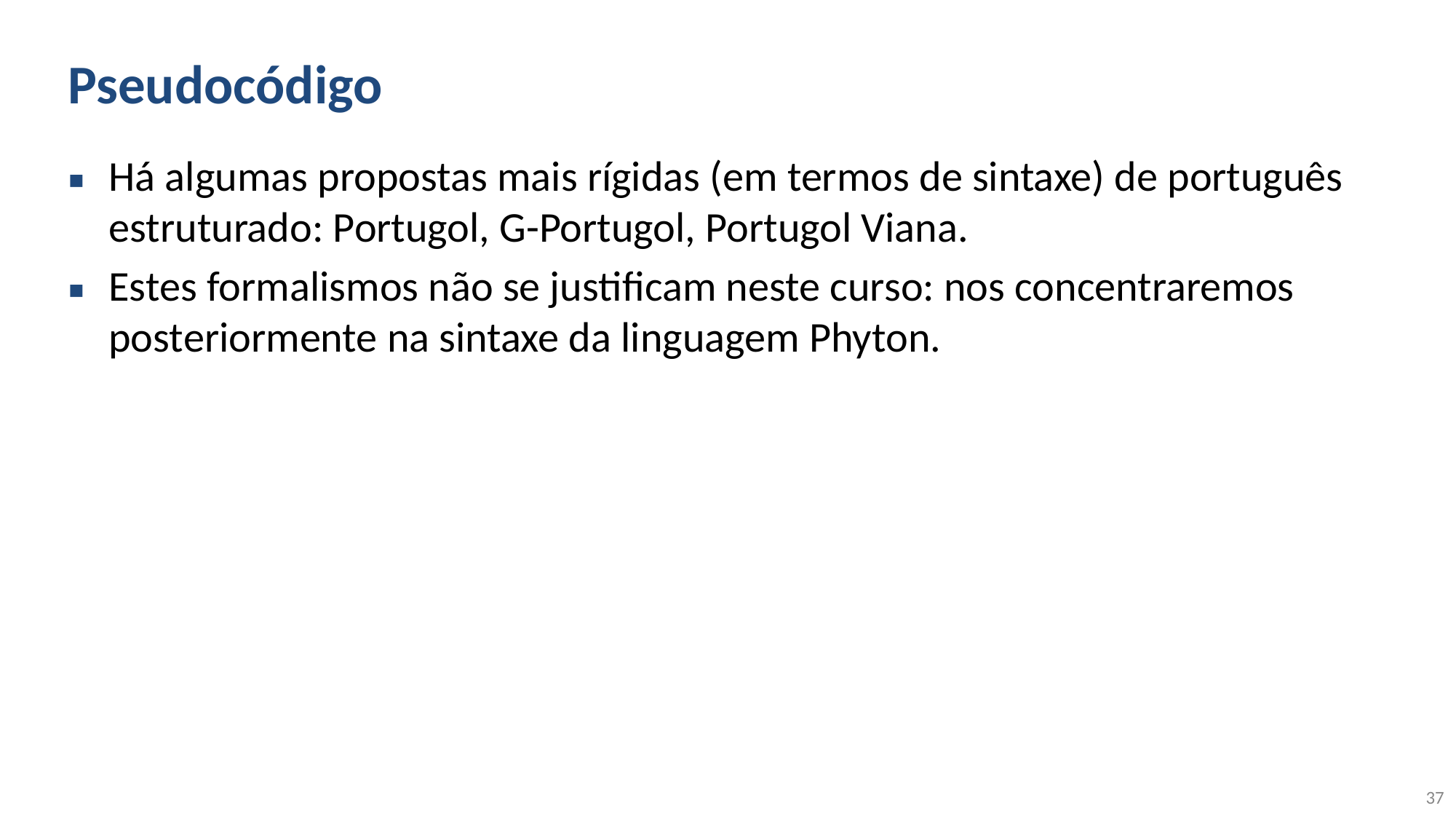

# Pseudocódigo
Há algumas propostas mais rígidas (em termos de sintaxe) de português estruturado: Portugol, G-Portugol, Portugol Viana.
Estes formalismos não se justificam neste curso: nos concentraremos posteriormente na sintaxe da linguagem Phyton.

37